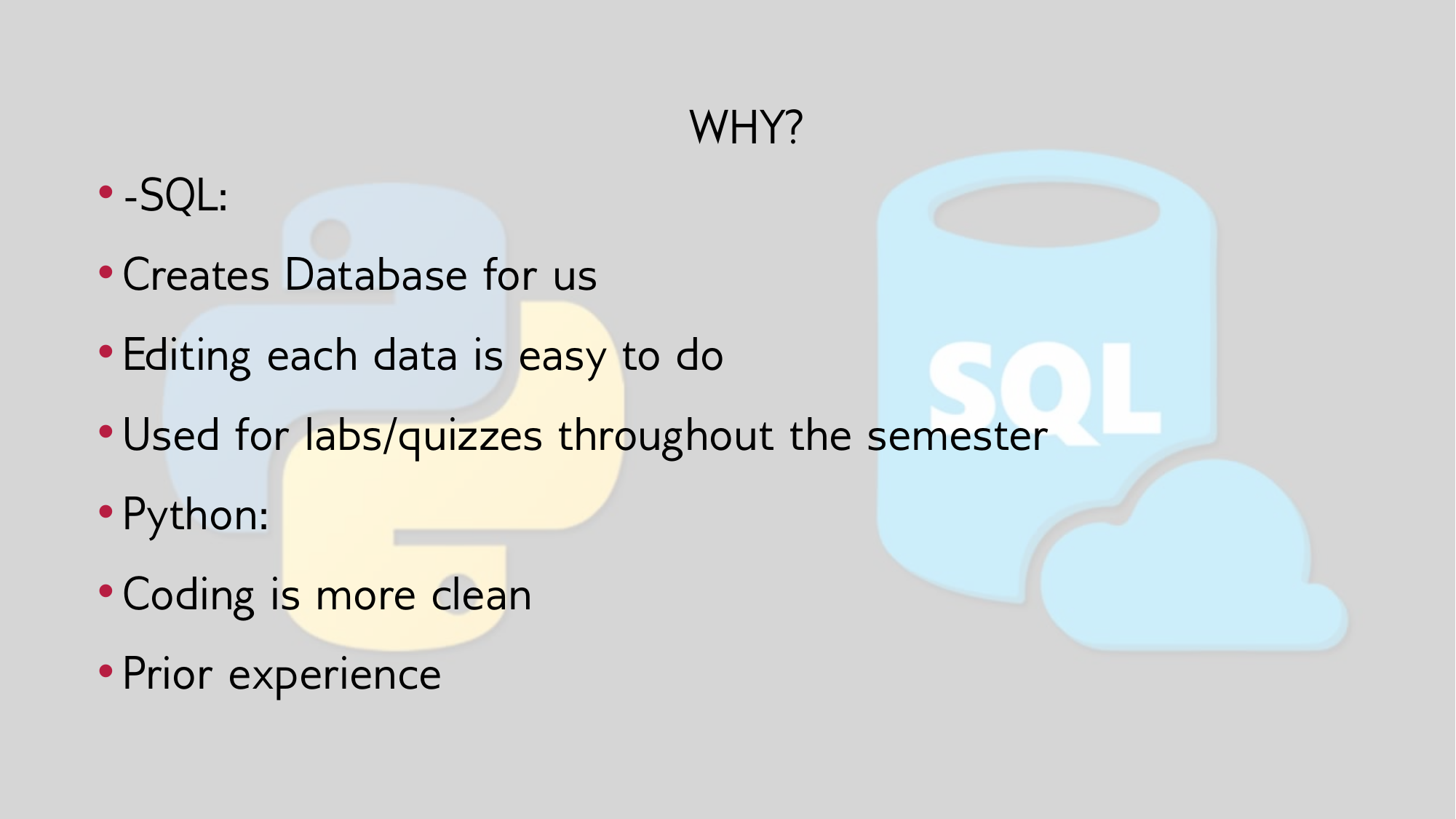

# WHY?
-SQL:
Creates Database for us
Editing each data is easy to do
Used for labs/quizzes throughout the semester
Python:
Coding is more clean
Prior experience